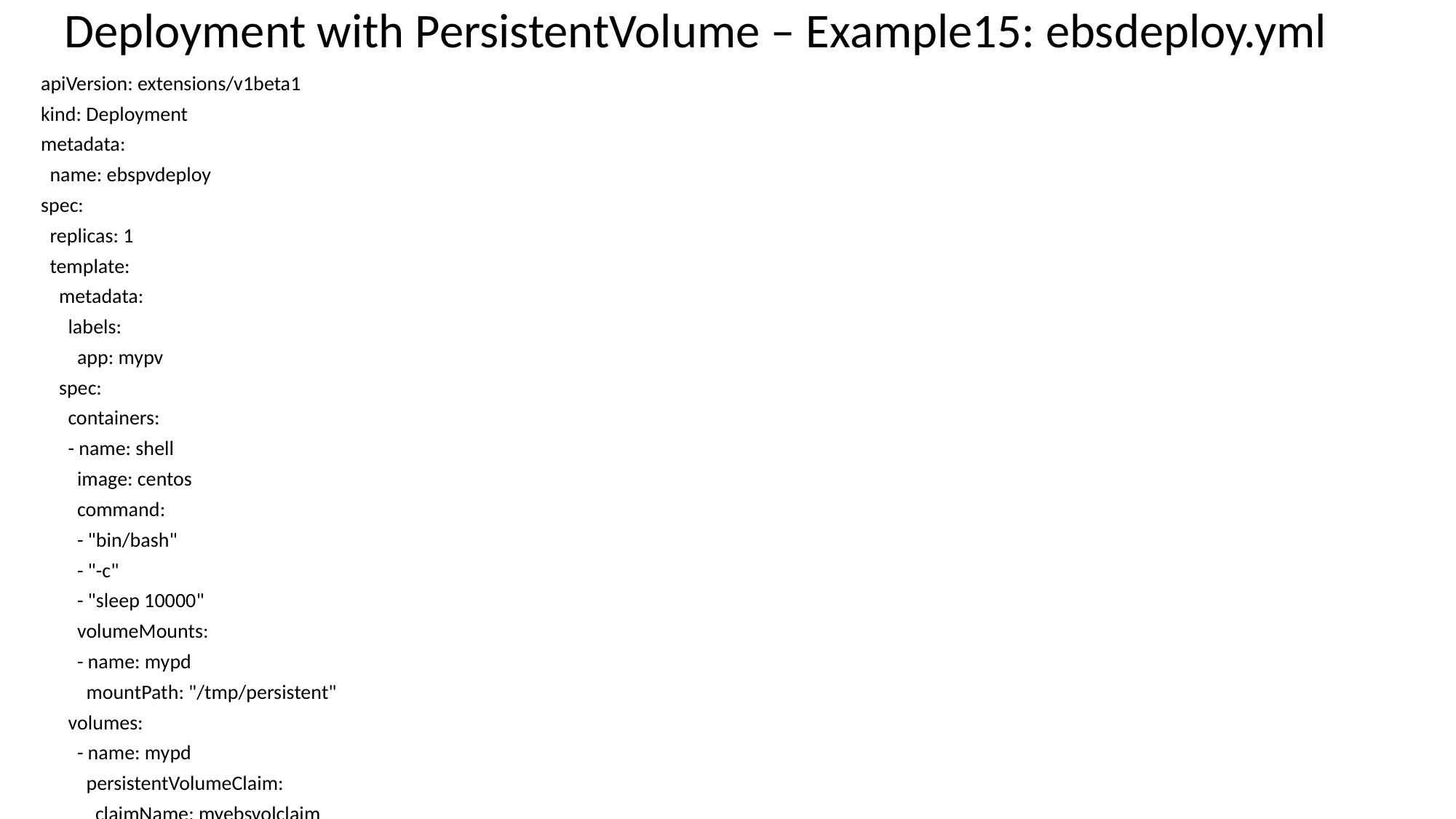

Deployment with PersistentVolume – Example15: ebsdeploy.yml
apiVersion: extensions/v1beta1
kind: Deployment
metadata:
  name: ebspvdeploy
spec:
  replicas: 1
  template:
    metadata:
      labels:
        app: mypv
    spec:
      containers:
      - name: shell
        image: centos
        command:
        - "bin/bash"
        - "-c"
        - "sleep 10000"
        volumeMounts:
        - name: mypd
          mountPath: "/tmp/persistent"
      volumes:
        - name: mypd
          persistentVolumeClaim:
            claimName: myebsvolclaim